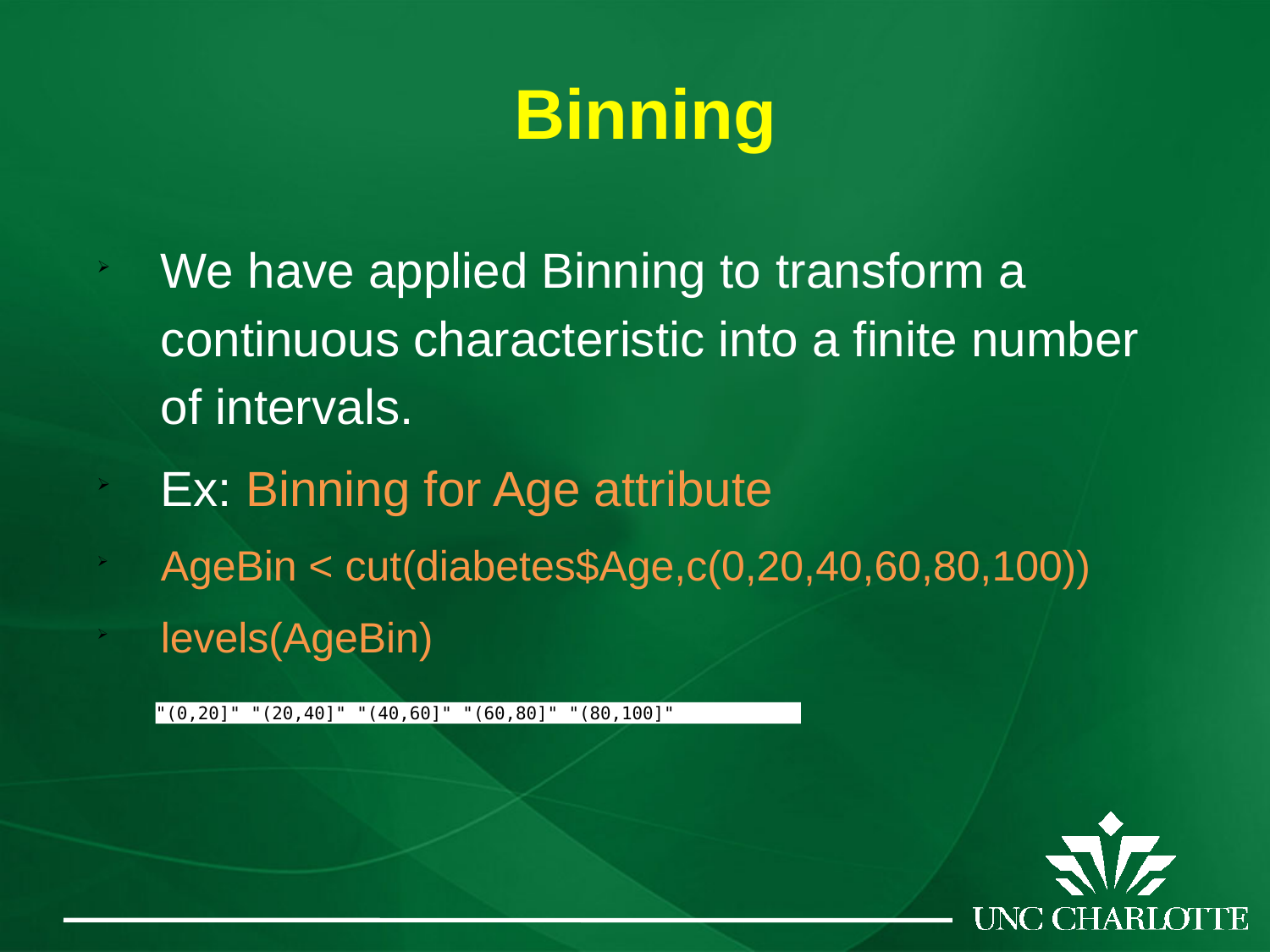

# Binning
We have applied Binning to transform a continuous characteristic into a finite number of intervals.
Ex: Binning for Age attribute
AgeBin < cut(diabetes$Age,c(0,20,40,60,80,100))
levels(AgeBin)

"(0,20]" "(20,40]" "(40,60]" "(60,80]" "(80,100]"